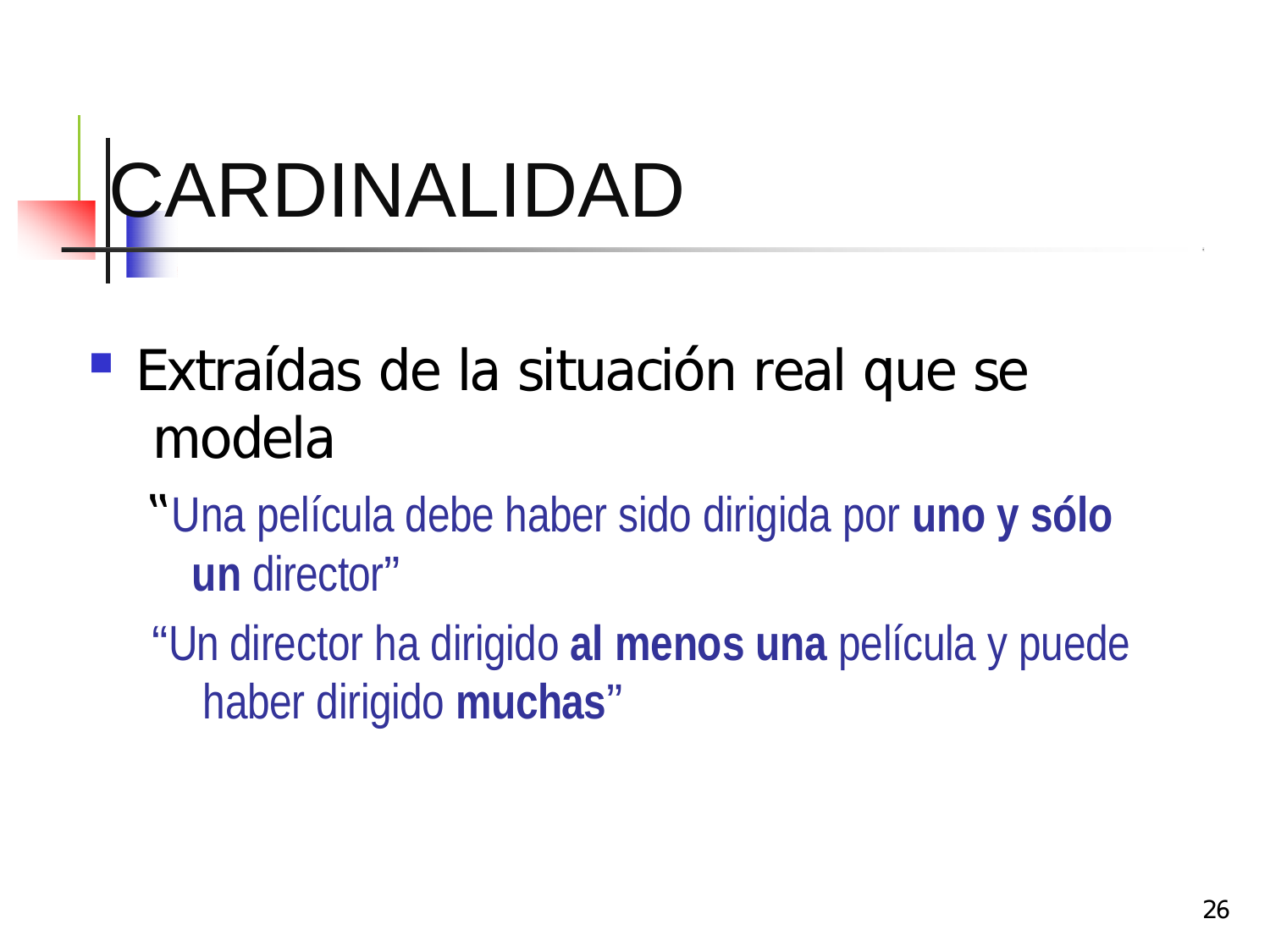

# CARDINALIDAD

Extraídas de la situación real que se  modela
“Una película debe haber sido dirigida por uno y sólo  un director”
“Un director ha dirigido al menos una película y puede  haber dirigido muchas”
26